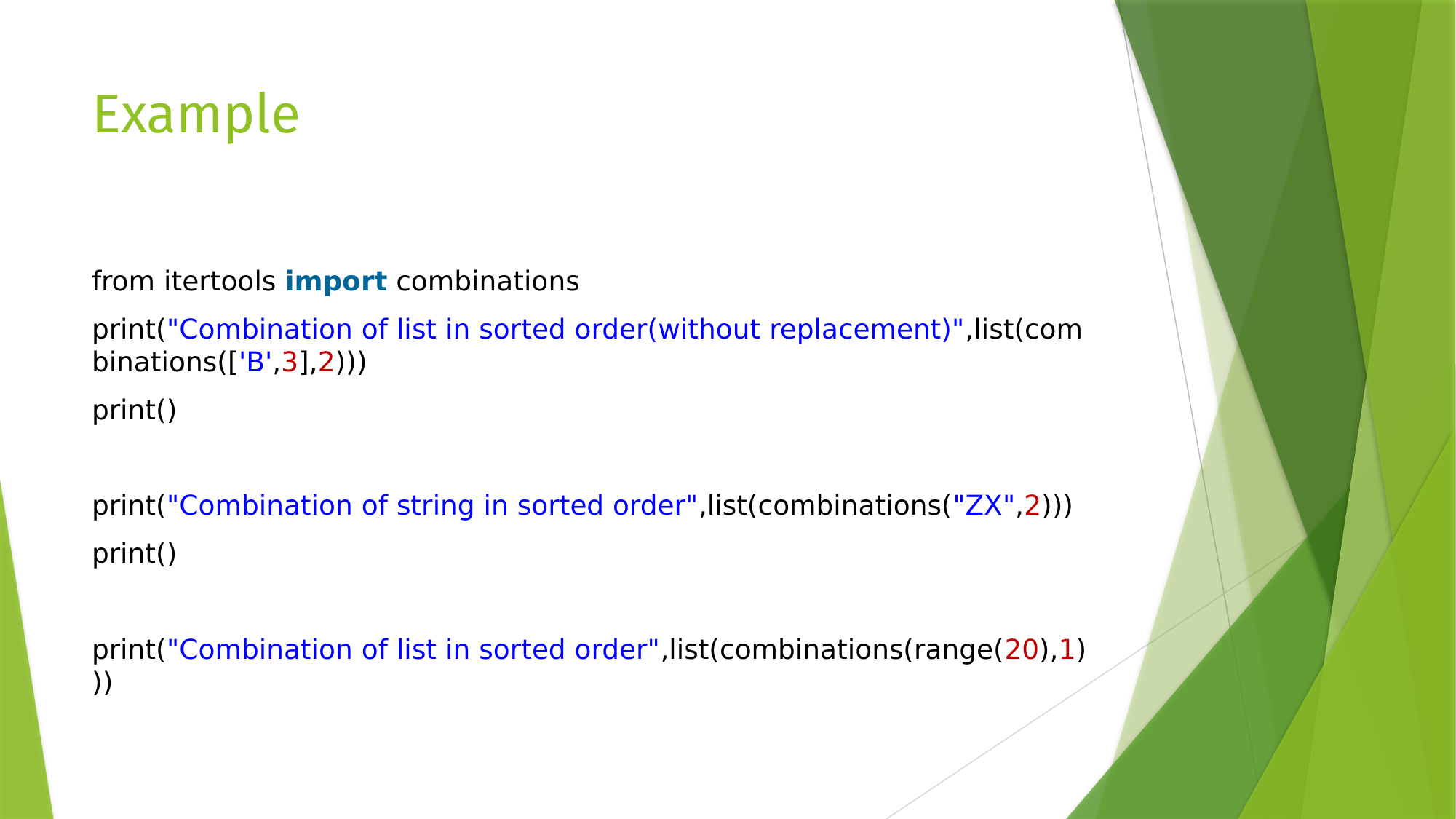

# Example
from itertools import combinations
print("Combination of list in sorted order(without replacement)",list(combinations(['B',3],2)))
print()

print("Combination of string in sorted order",list(combinations("ZX",2)))
print()

print("Combination of list in sorted order",list(combinations(range(20),1)))